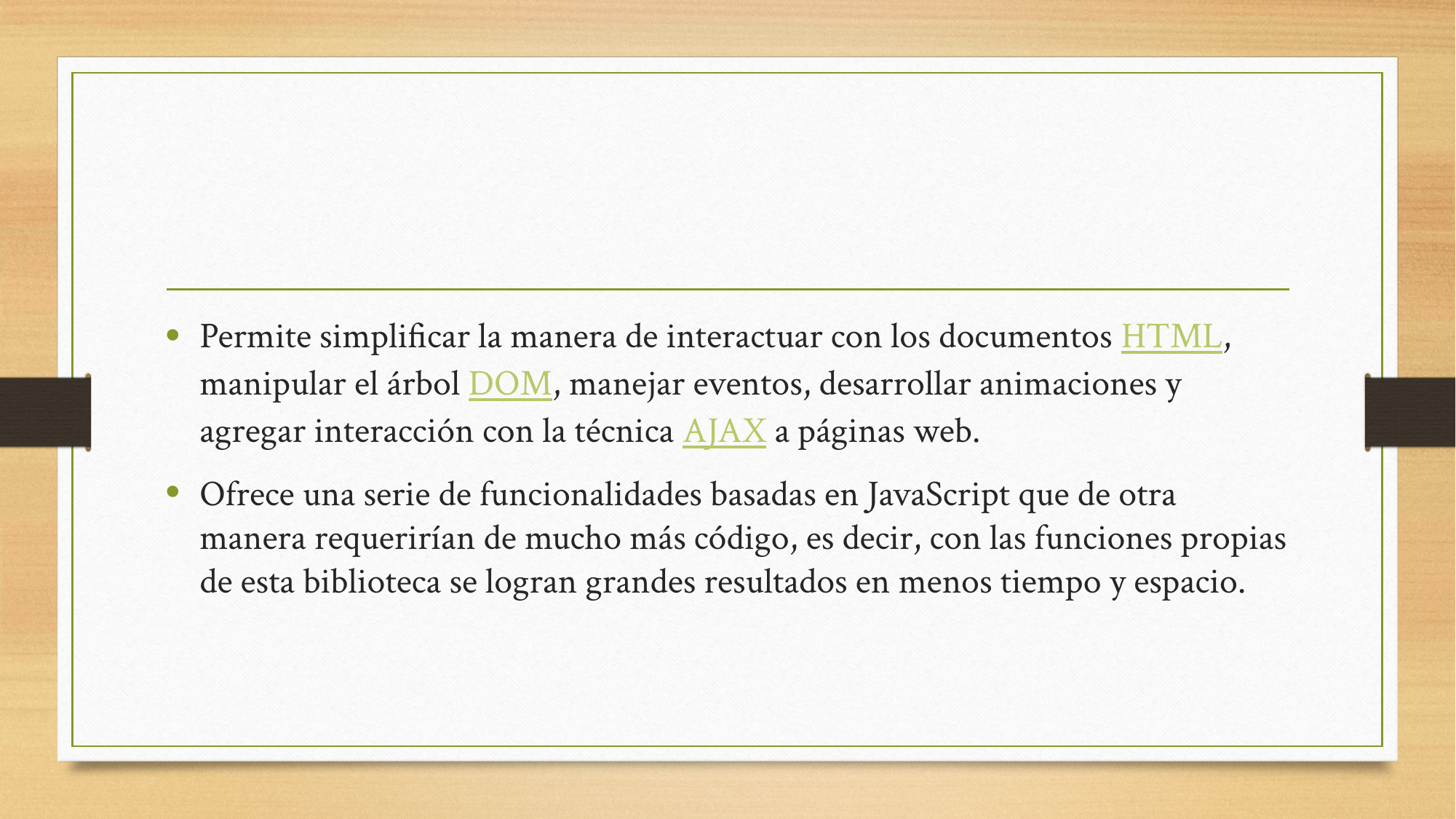

#
Permite simplificar la manera de interactuar con los documentos HTML, manipular el árbol DOM, manejar eventos, desarrollar animaciones y agregar interacción con la técnica AJAX a páginas web.
Ofrece una serie de funcionalidades basadas en JavaScript que de otra manera requerirían de mucho más código, es decir, con las funciones propias de esta biblioteca se logran grandes resultados en menos tiempo y espacio.